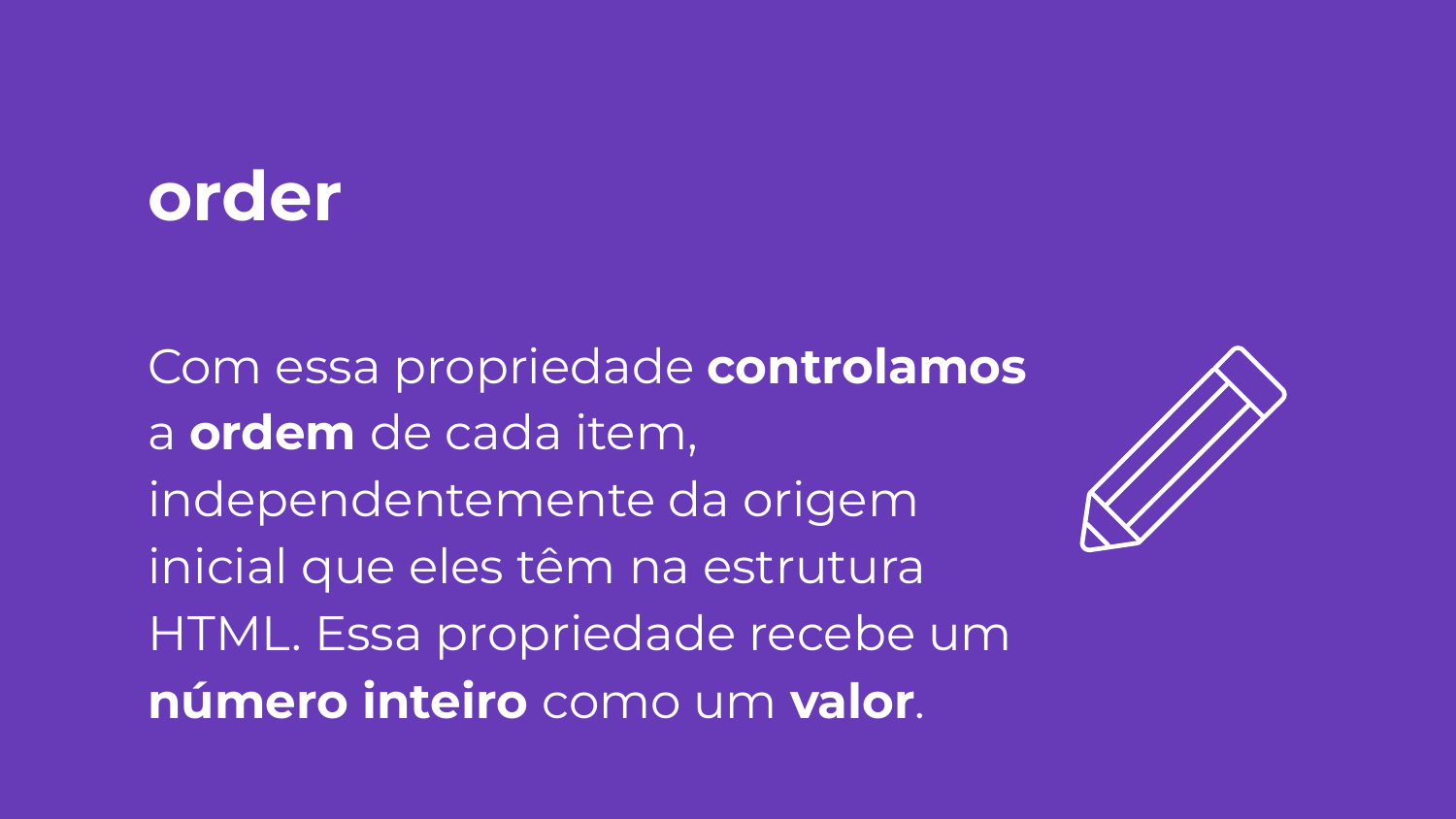

order

Com essa propriedade controlamos a ordem de cada item, independentemente da origem inicial que eles têm na estrutura HTML. Essa propriedade recebe um número inteiro como um valor.